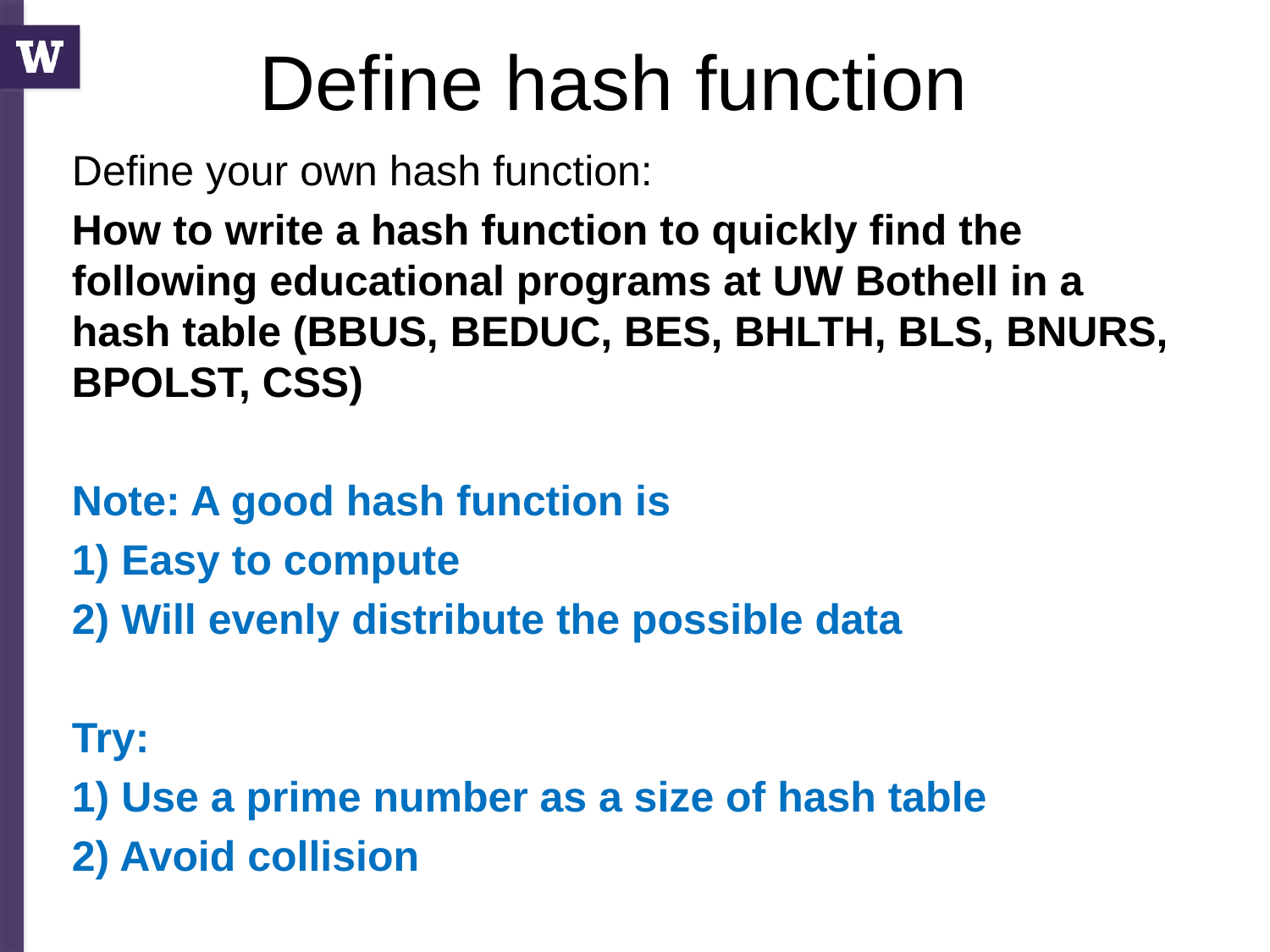

# Define hash function
Define your own hash function:
How to write a hash function to quickly find the following educational programs at UW Bothell in a hash table (BBUS, BEDUC, BES, BHLTH, BLS, BNURS, BPOLST, CSS)

Note: A good hash function is
1) Easy to compute
2) Will evenly distribute the possible data

Try:
1) Use a prime number as a size of hash table
2) Avoid collision